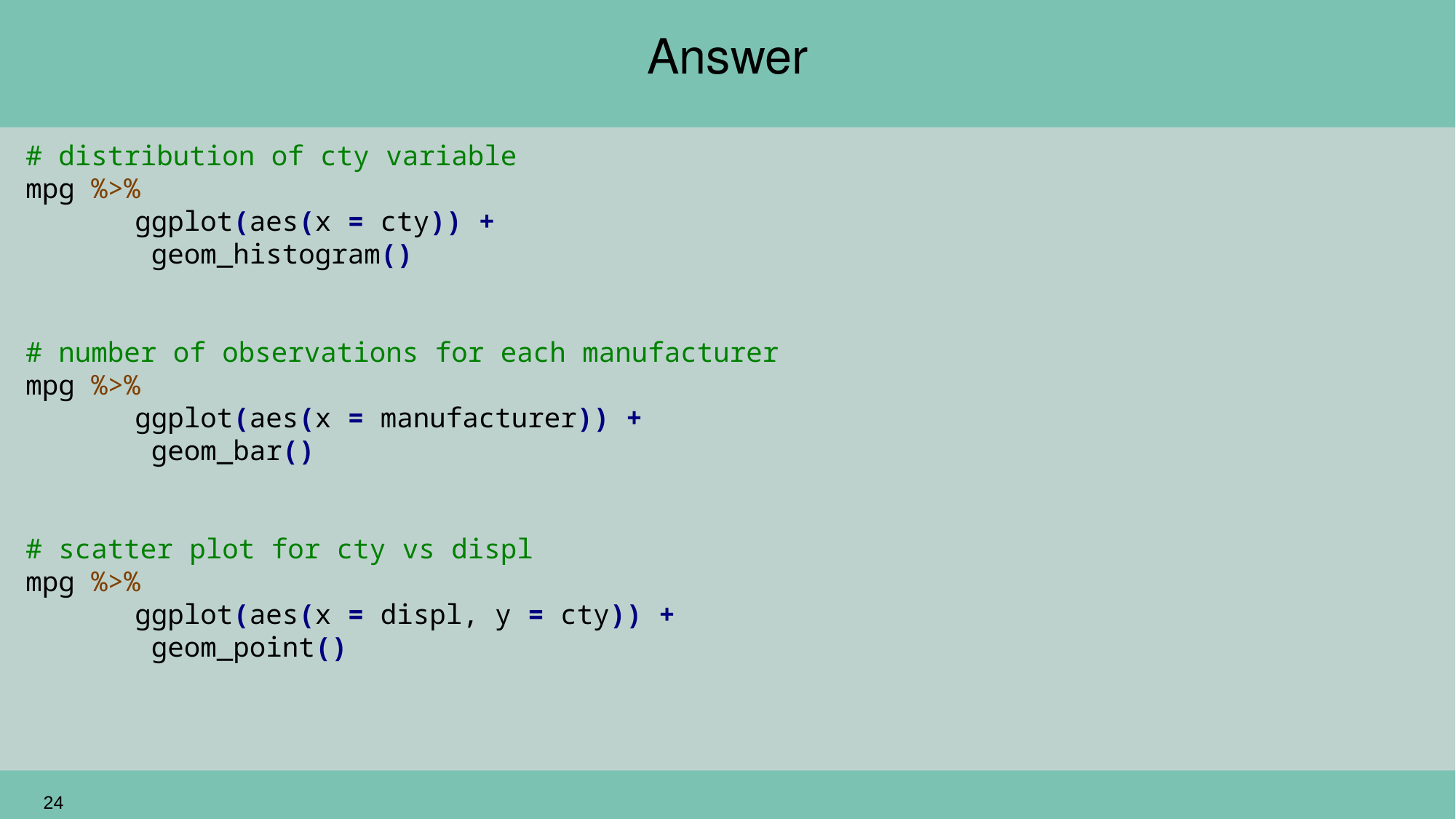

# Answer
# distribution of cty variable
mpg %>%
	ggplot(aes(x = cty)) +
	 geom_histogram()

# number of observations for each manufacturer
mpg %>%
	ggplot(aes(x = manufacturer)) +
	 geom_bar()

# scatter plot for cty vs displ
mpg %>%
	ggplot(aes(x = displ, y = cty)) +
	 geom_point()